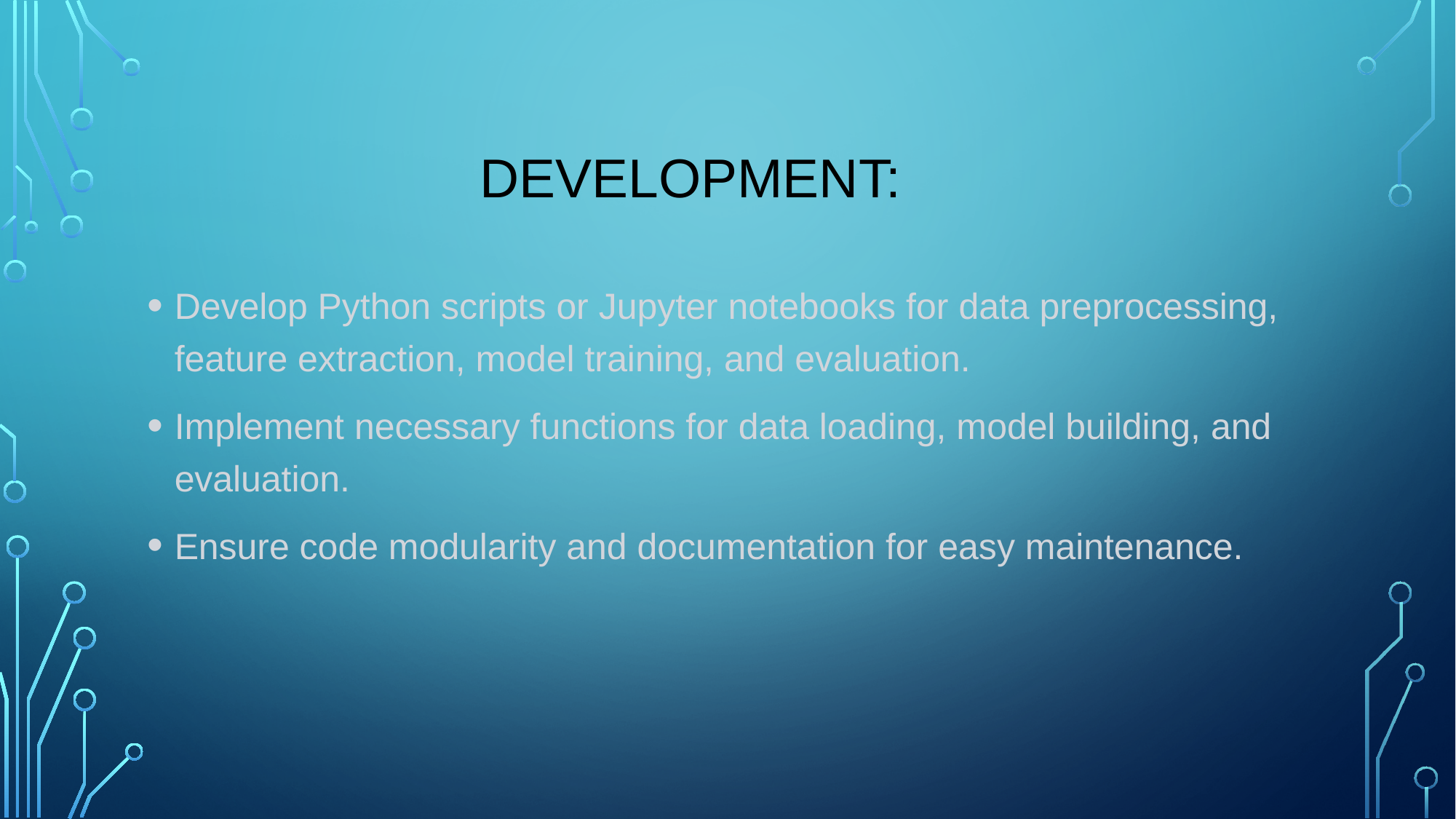

# Development:
Develop Python scripts or Jupyter notebooks for data preprocessing, feature extraction, model training, and evaluation.
Implement necessary functions for data loading, model building, and evaluation.
Ensure code modularity and documentation for easy maintenance.